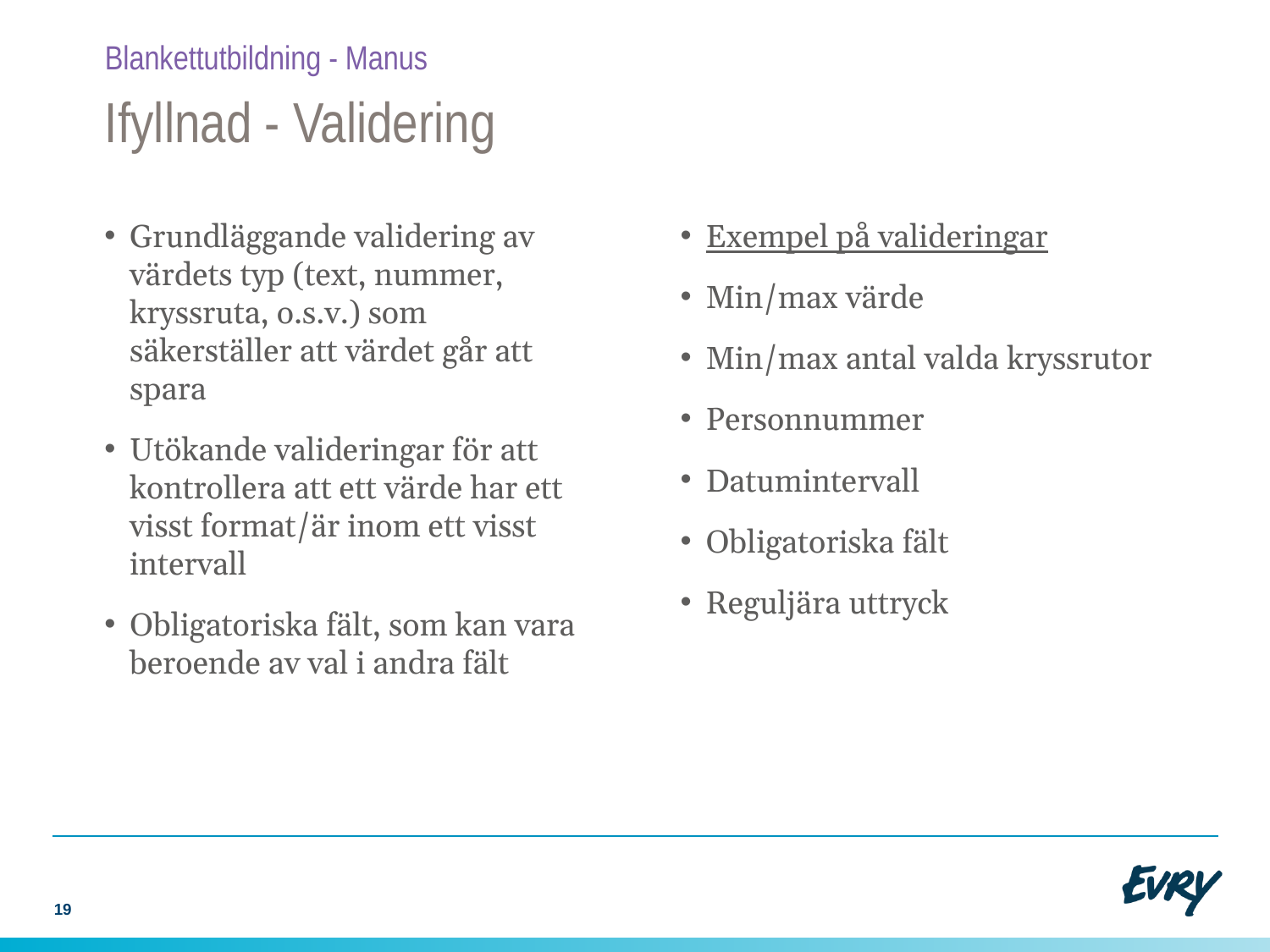

Blankettutbildning - Manus
# Ifyllnad - Validering
Grundläggande validering av värdets typ (text, nummer, kryssruta, o.s.v.) som säkerställer att värdet går att spara
Utökande valideringar för att kontrollera att ett värde har ett visst format/är inom ett visst intervall
Obligatoriska fält, som kan vara beroende av val i andra fält
Exempel på valideringar
Min/max värde
Min/max antal valda kryssrutor
Personnummer
Datumintervall
Obligatoriska fält
Reguljära uttryck

19